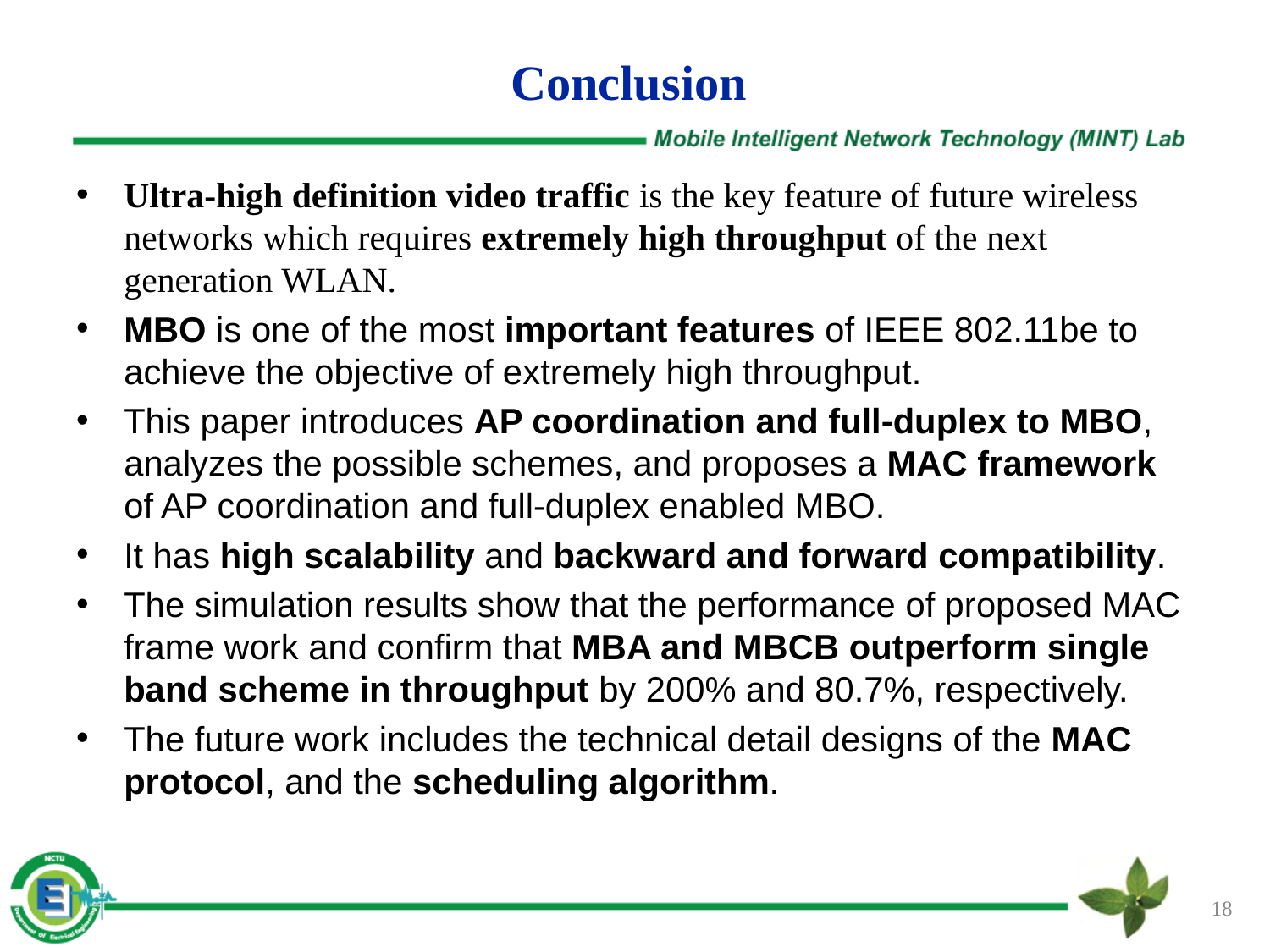

# Conclusion
Ultra-high definition video traffic is the key feature of future wireless networks which requires extremely high throughput of the next generation WLAN.
MBO is one of the most important features of IEEE 802.11be to achieve the objective of extremely high throughput.
This paper introduces AP coordination and full-duplex to MBO, analyzes the possible schemes, and proposes a MAC framework of AP coordination and full-duplex enabled MBO.
It has high scalability and backward and forward compatibility.
The simulation results show that the performance of proposed MAC frame work and confirm that MBA and MBCB outperform single band scheme in throughput by 200% and 80.7%, respectively.
The future work includes the technical detail designs of the MAC protocol, and the scheduling algorithm.
18